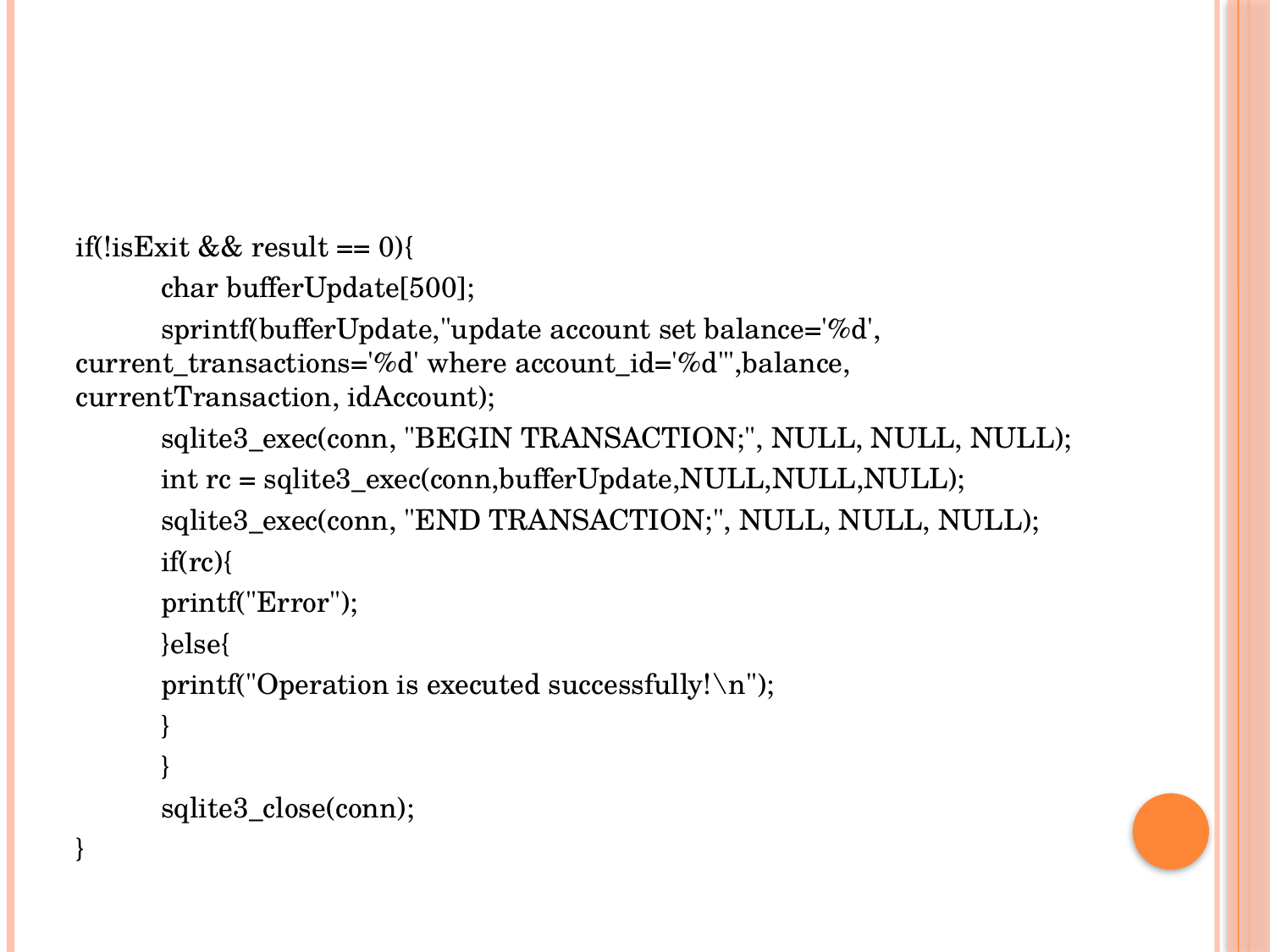

#
if(!isExit && result == 0){
		char bufferUpdate[500];
		sprintf(bufferUpdate,"update account set balance='%d', current_transactions='%d' where account_id='%d'",balance, currentTransaction, idAccount);
		sqlite3_exec(conn, "BEGIN TRANSACTION;", NULL, NULL, NULL);
		int rc = sqlite3_exec(conn,bufferUpdate,NULL,NULL,NULL);
		sqlite3_exec(conn, "END TRANSACTION;", NULL, NULL, NULL);
		if(rc){
			printf("Error");
		}else{
			printf("Operation is executed successfully!\n");
		}
	}
	sqlite3_close(conn);
}